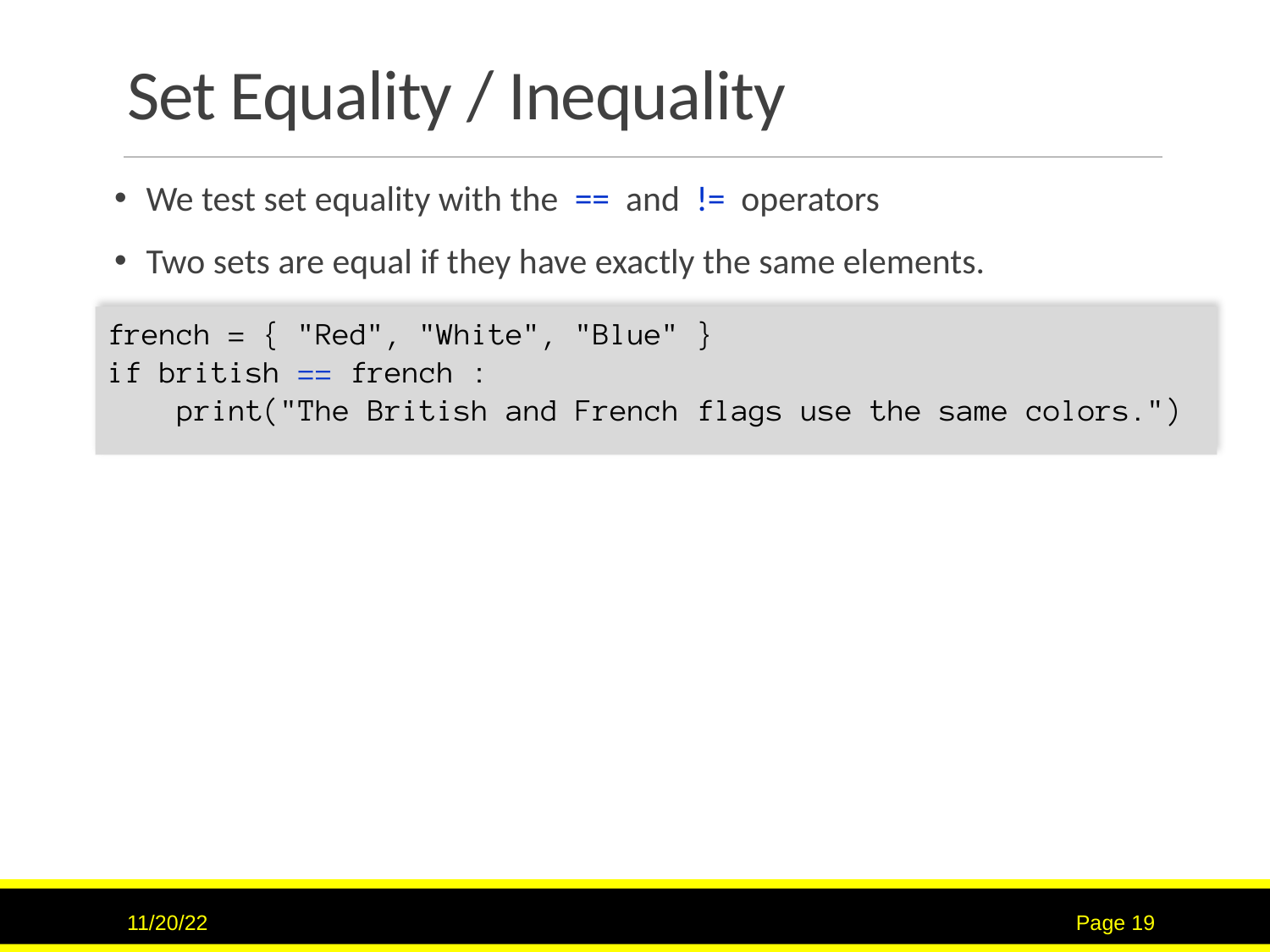

# Set Equality / Inequality
We test set equality with the  ==  and  !=  operators
Two sets are equal if they have exactly the same elements.
french = { "Red", "White", "Blue" }
if british == french :
    print("The British and French flags use the same colors.")
11/20/22
Page 19